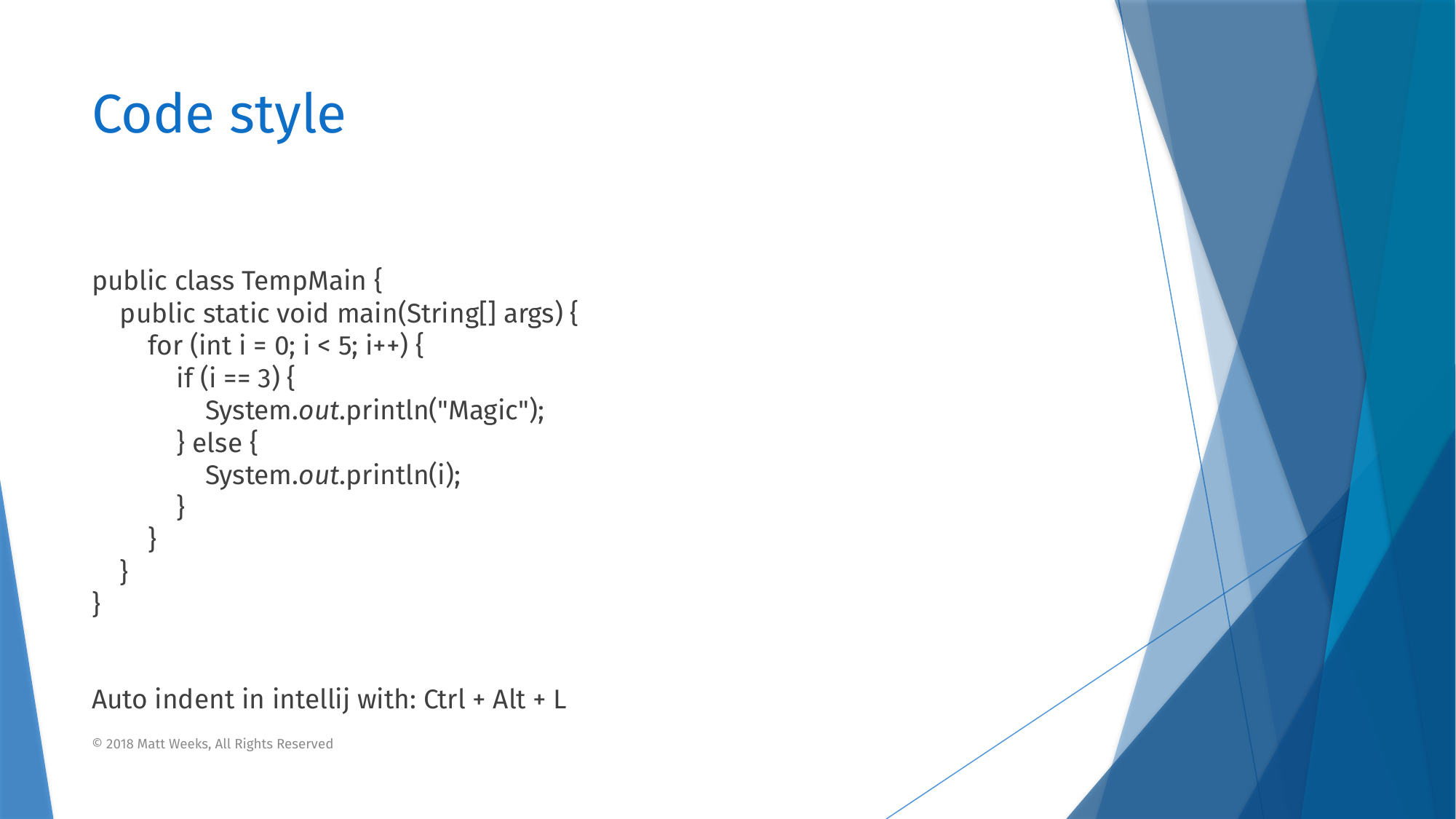

# Code style
public class TempMain {
    public static void main(String[] args) {
        for (int i = 0; i < 5; i++) {
            if (i == 3) {
                System.out.println("Magic");
            } else {
                System.out.println(i);
            }
        }
    }
}

Auto indent in intellij with: Ctrl + Alt + L
© 2018 Matt Weeks, All Rights Reserved